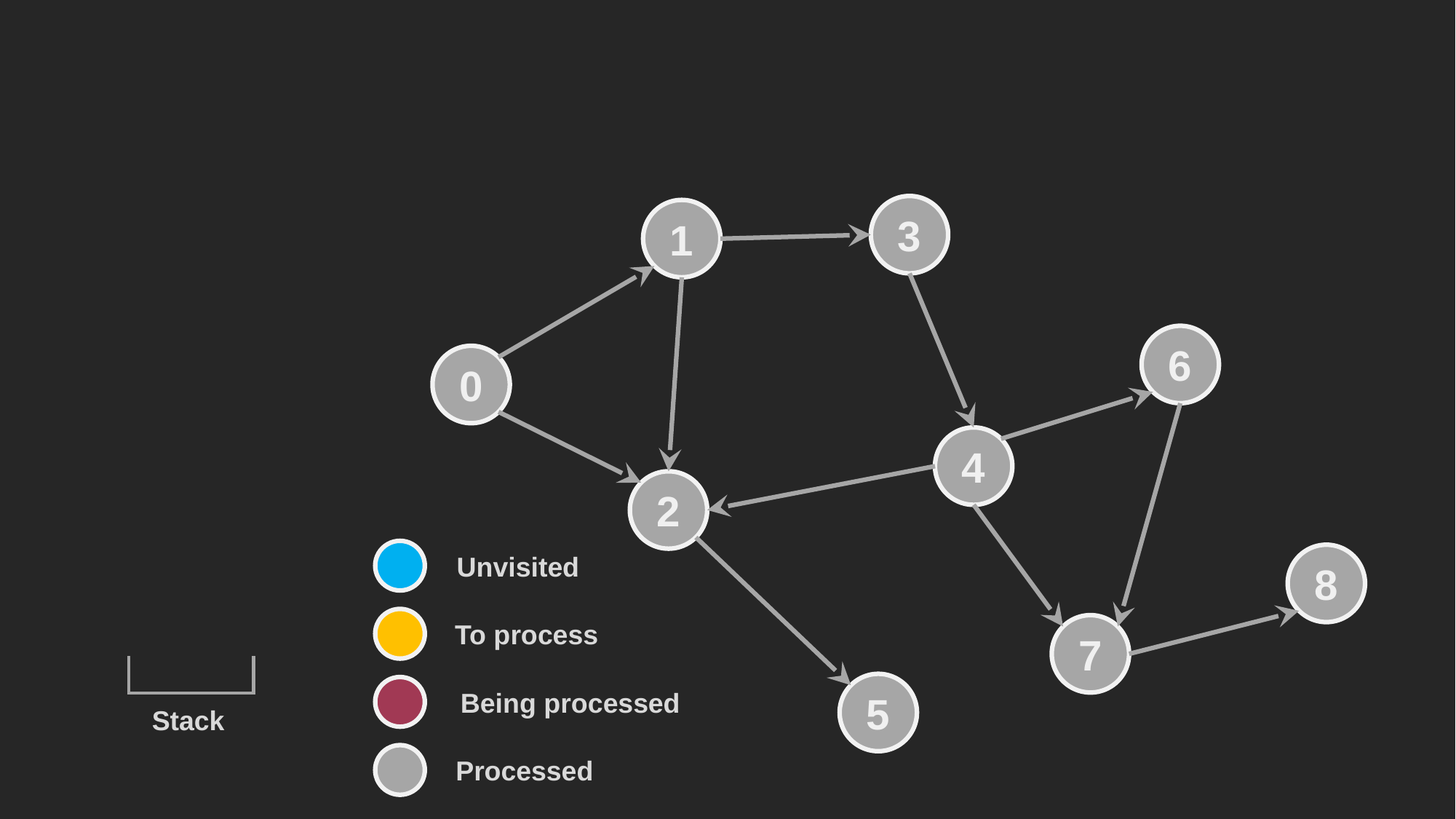

#
3
1
6
0
4
2

Unvisited
8

To process
7

5

Being processed
Stack

Processed